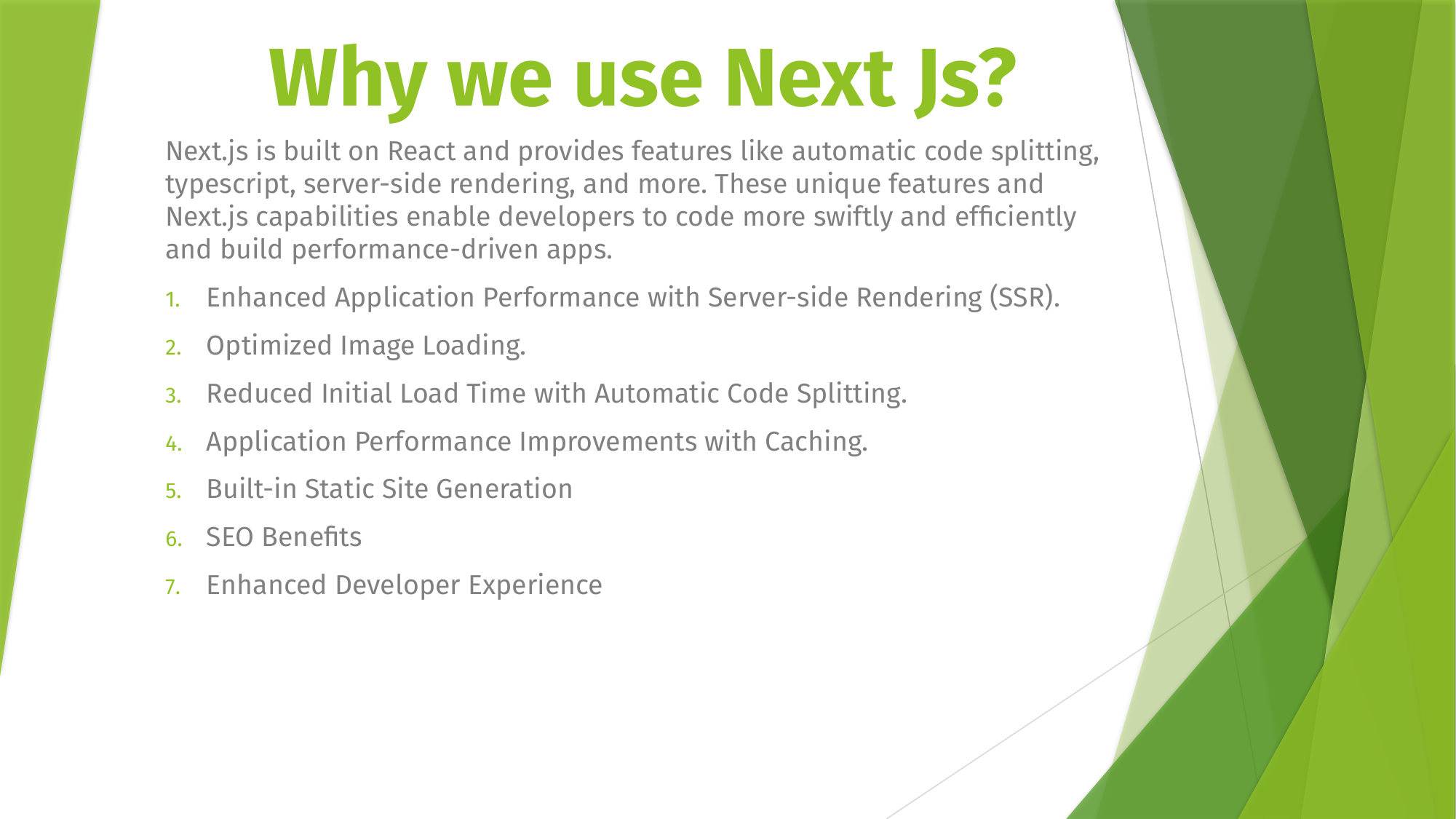

# Why we use Next Js?
Next.js is built on React and provides features like automatic code splitting, typescript, server-side rendering, and more. These unique features and Next.js capabilities enable developers to code more swiftly and efficiently and build performance-driven apps.
Enhanced Application Performance with Server-side Rendering (SSR).
Optimized Image Loading.
Reduced Initial Load Time with Automatic Code Splitting.
Application Performance Improvements with Caching.
Built-in Static Site Generation
SEO Benefits
Enhanced Developer Experience